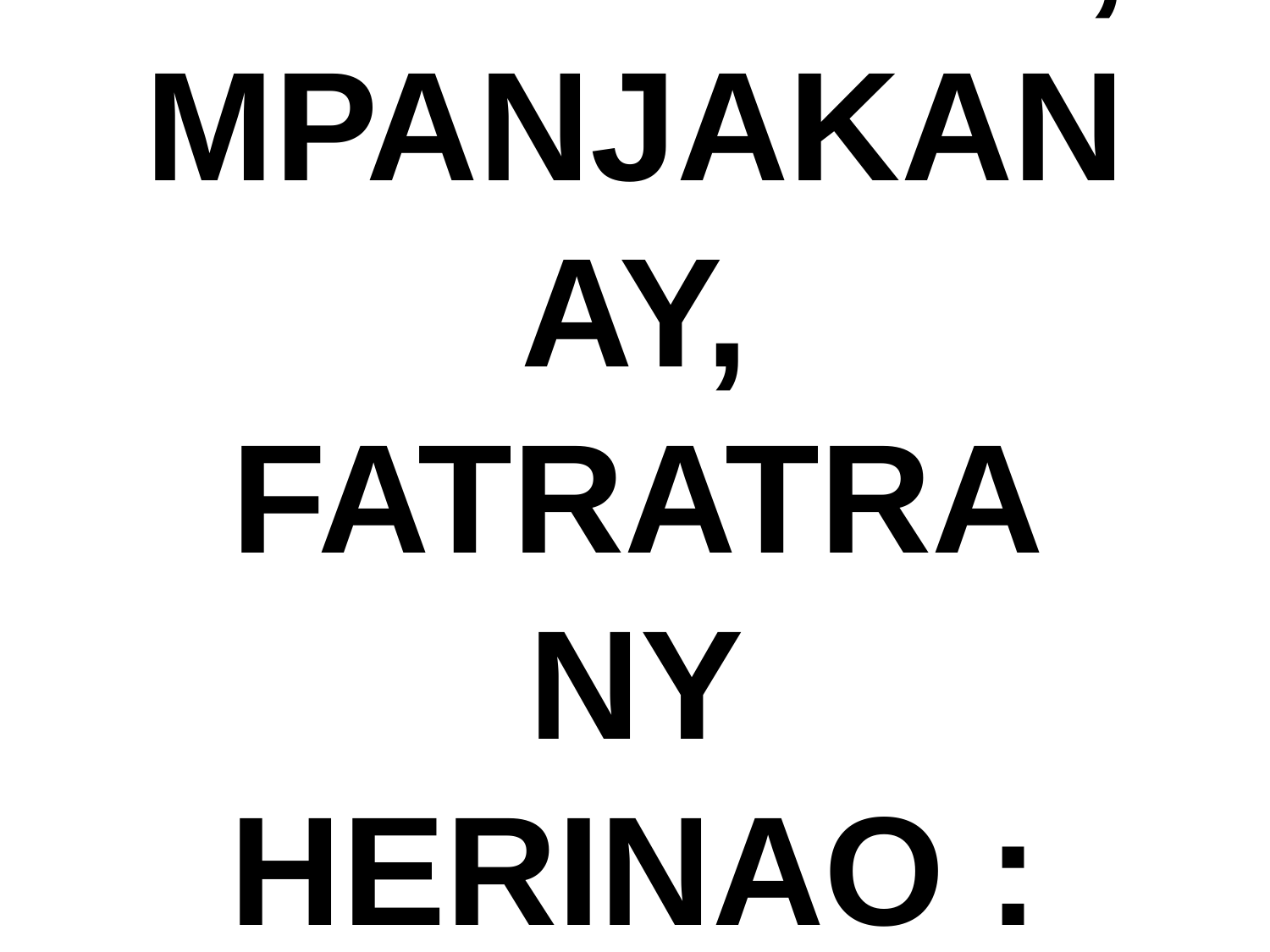

# 2 . TOMPO Ô, MPANJAKANAY, FATRATRA NY HERINAO :